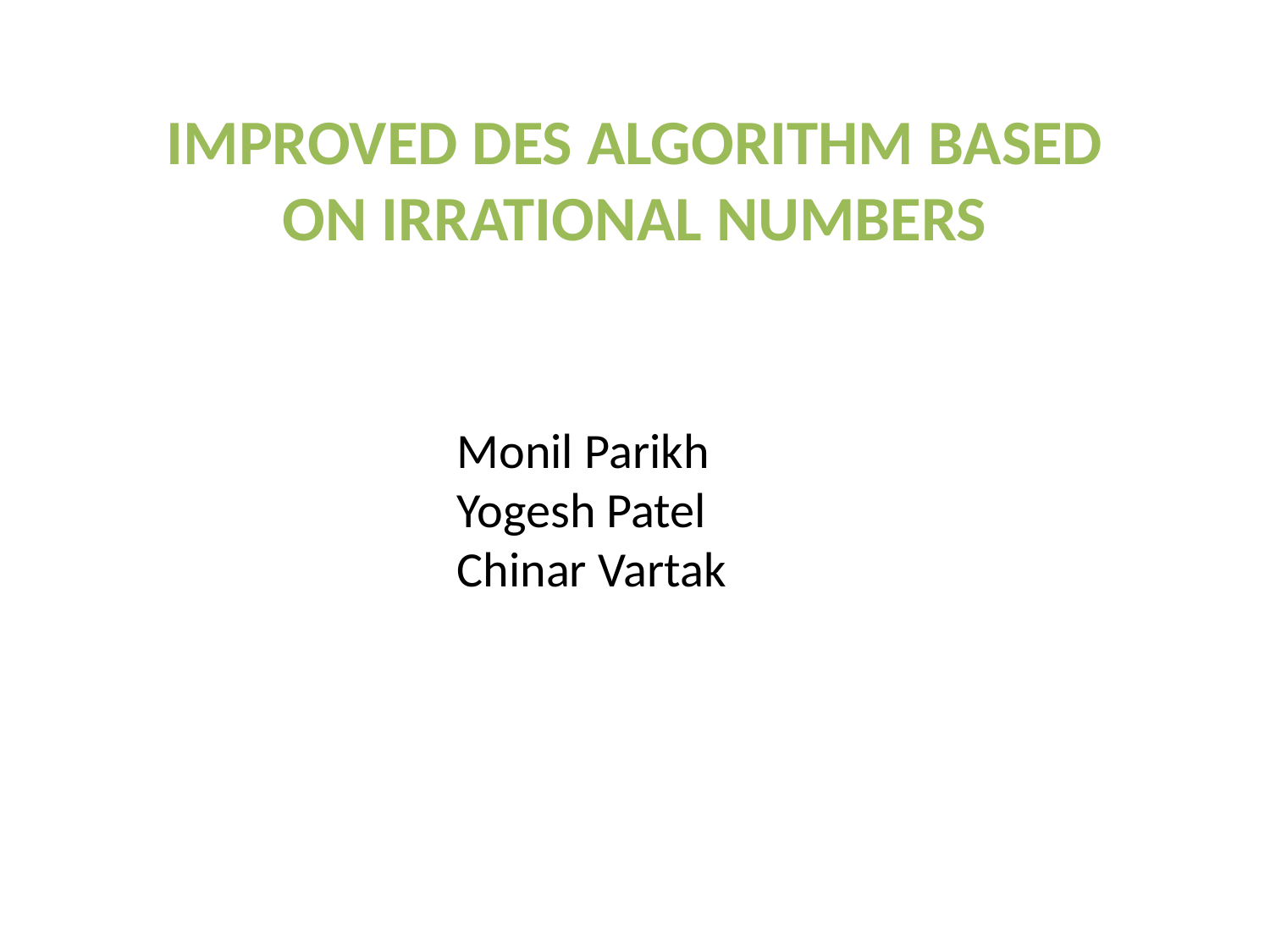

IMPROVED DES ALGORITHM BASED ON IRRATIONAL NUMBERS
Monil Parikh
Yogesh Patel
Chinar Vartak